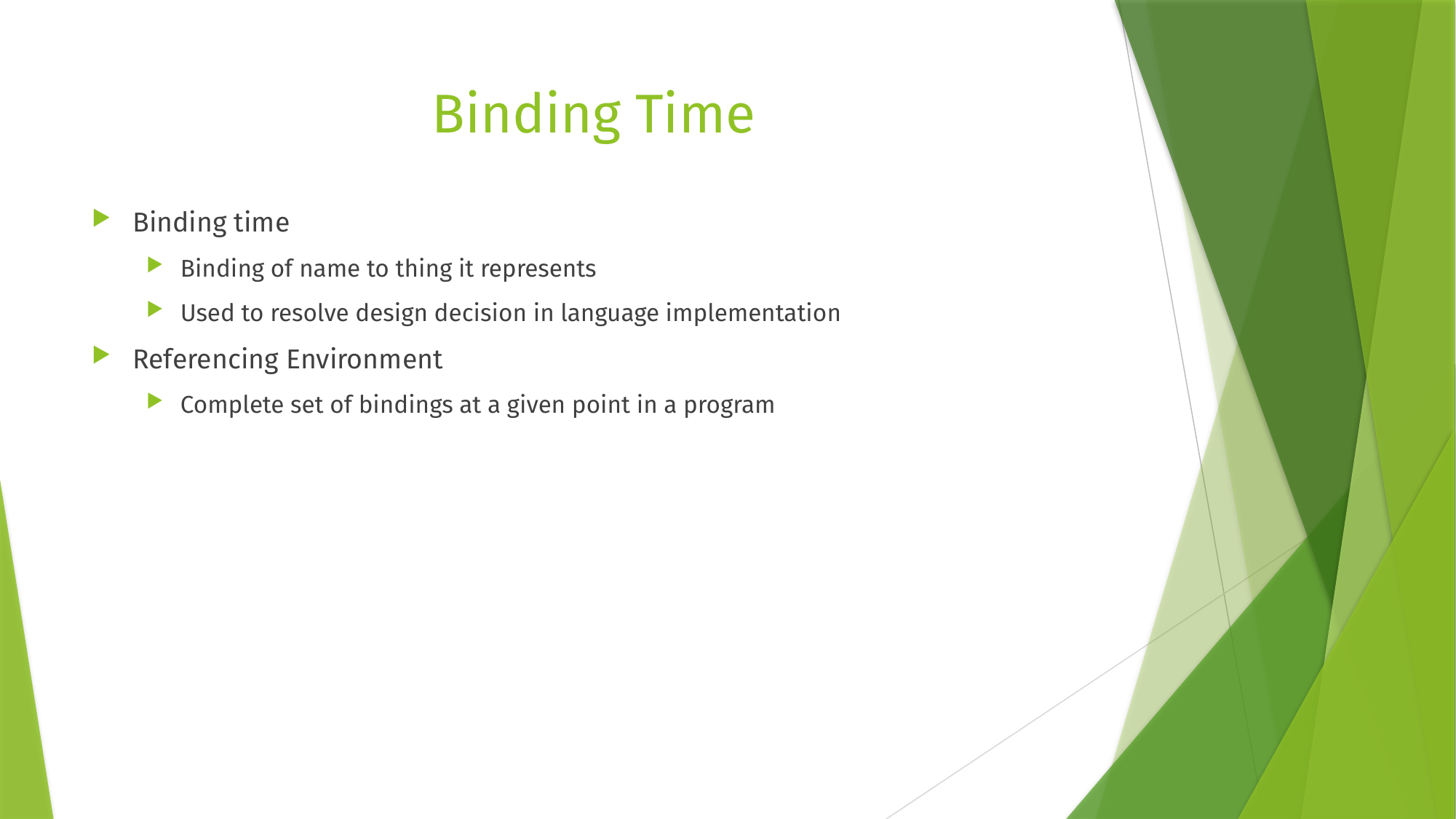

# Binding Time
Binding time
Binding of name to thing it represents
Used to resolve design decision in language implementation
Referencing Environment
Complete set of bindings at a given point in a program